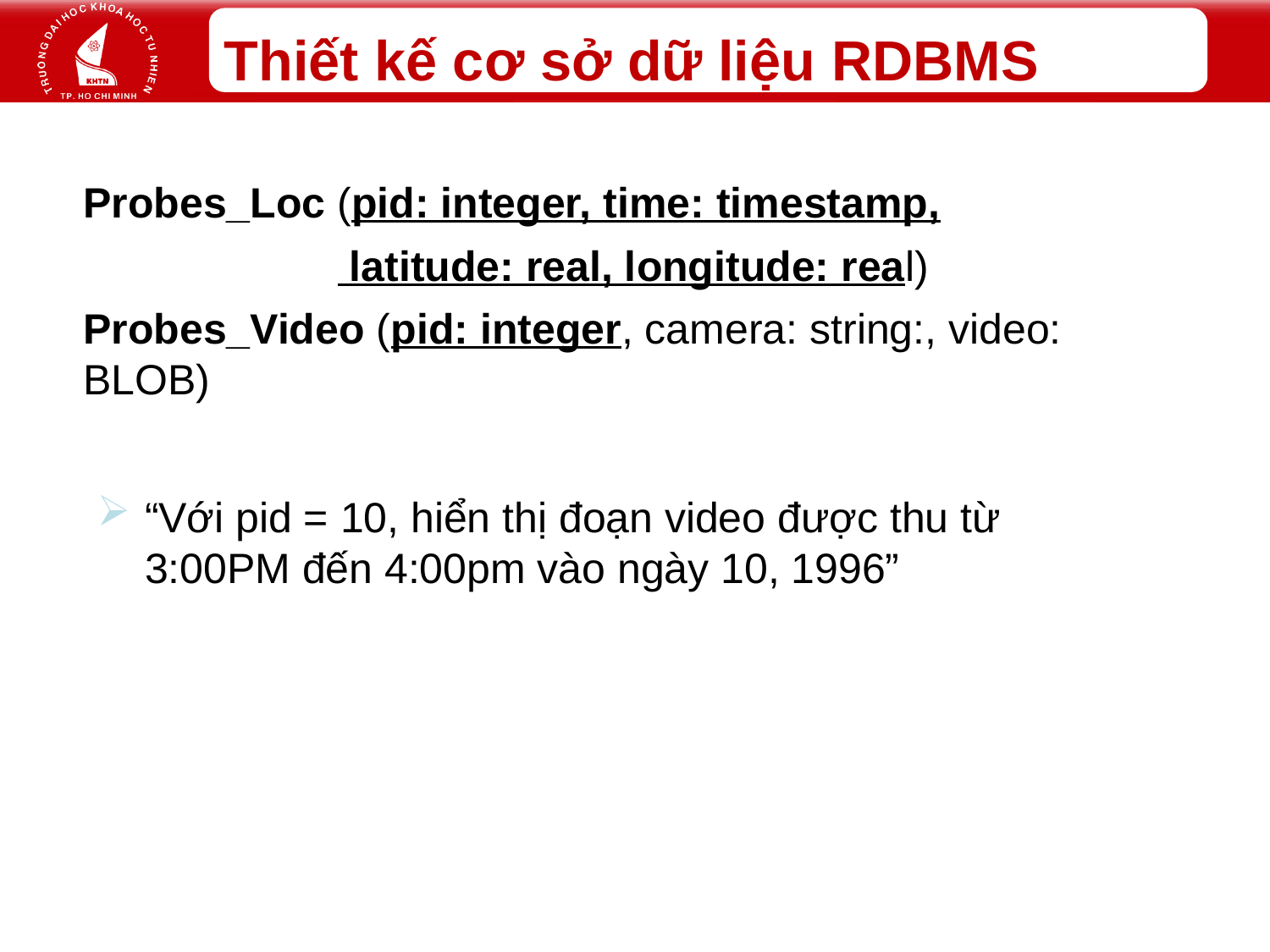

# Thiết kế cơ sở dữ liệu RDBMS
Probes_Loc (pid: integer, time: timestamp,
		 latitude: real, longitude: real)
Probes_Video (pid: integer, camera: string:, video: BLOB)

“Với pid = 10, hiển thị đoạn video được thu từ 3:00PM đến 4:00pm vào ngày 10, 1996”